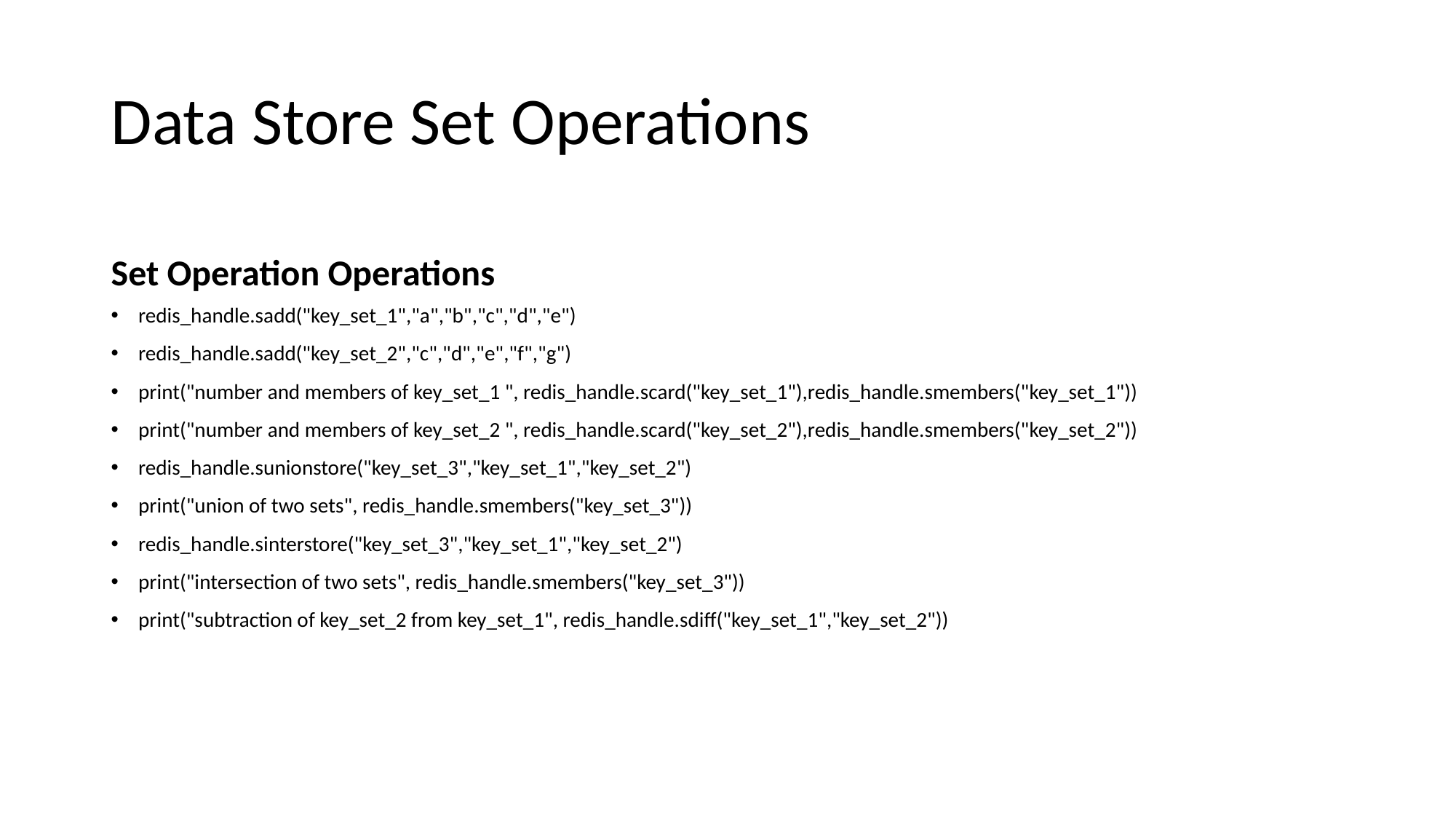

# Data Store Set Operations
Set Operation Operations
redis_handle.sadd("key_set_1","a","b","c","d","e")
redis_handle.sadd("key_set_2","c","d","e","f","g")
print("number and members of key_set_1 ", redis_handle.scard("key_set_1"),redis_handle.smembers("key_set_1"))
print("number and members of key_set_2 ", redis_handle.scard("key_set_2"),redis_handle.smembers("key_set_2"))
redis_handle.sunionstore("key_set_3","key_set_1","key_set_2")
print("union of two sets", redis_handle.smembers("key_set_3"))
redis_handle.sinterstore("key_set_3","key_set_1","key_set_2")
print("intersection of two sets", redis_handle.smembers("key_set_3"))
print("subtraction of key_set_2 from key_set_1", redis_handle.sdiff("key_set_1","key_set_2"))